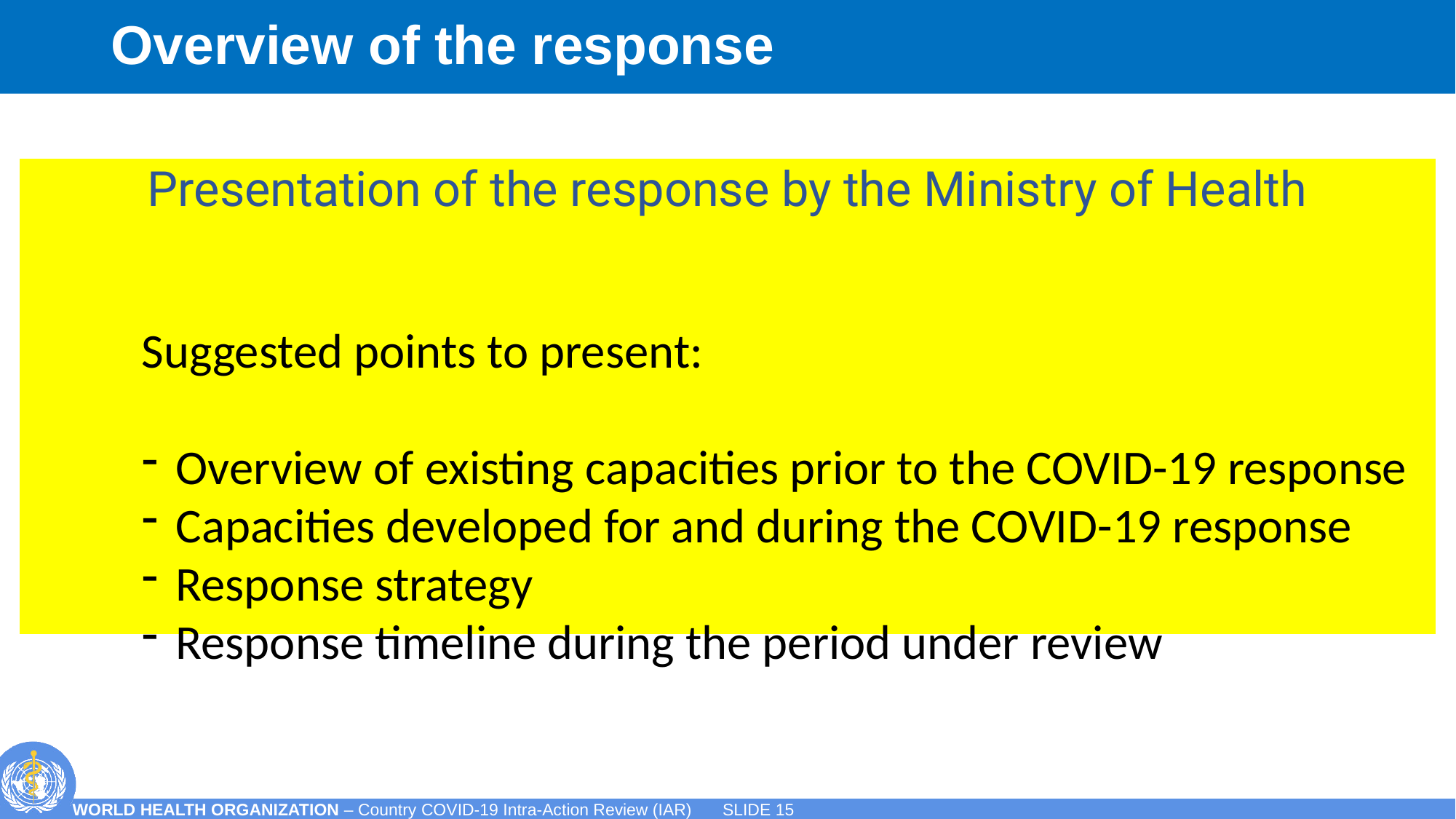

# Overview of the response
Presentation of the response by the Ministry of Health
Suggested points to present:

Overview of existing capacities prior to the COVID-19 response
Capacities developed for and during the COVID-19 response
Response strategy
Response timeline during the period under review